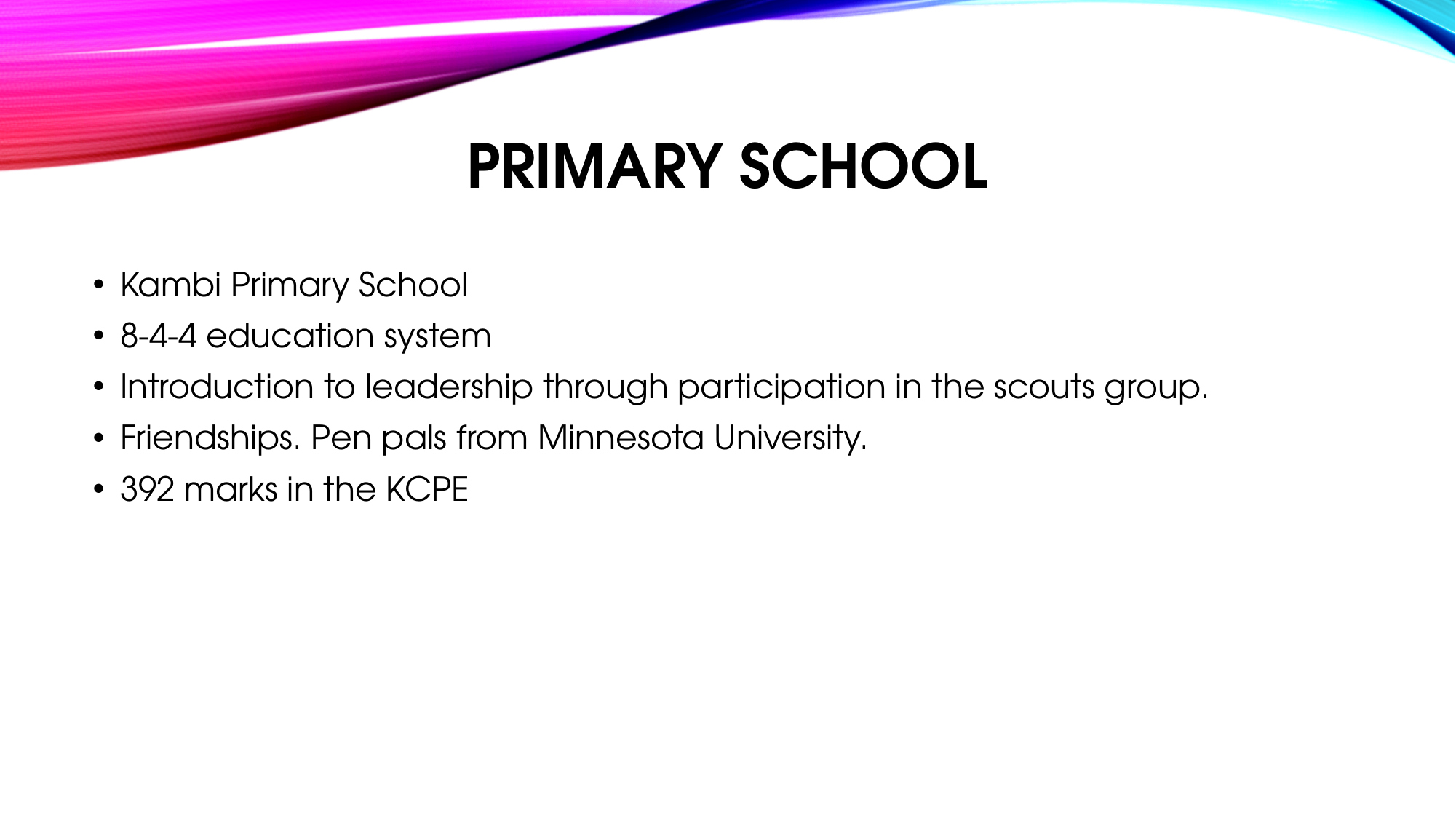

# Primary school
Kambi Primary School
8-4-4 education system
Introduction to leadership through participation in the scouts group.
Friendships. Pen pals from Minnesota University.
392 marks in the KCPE